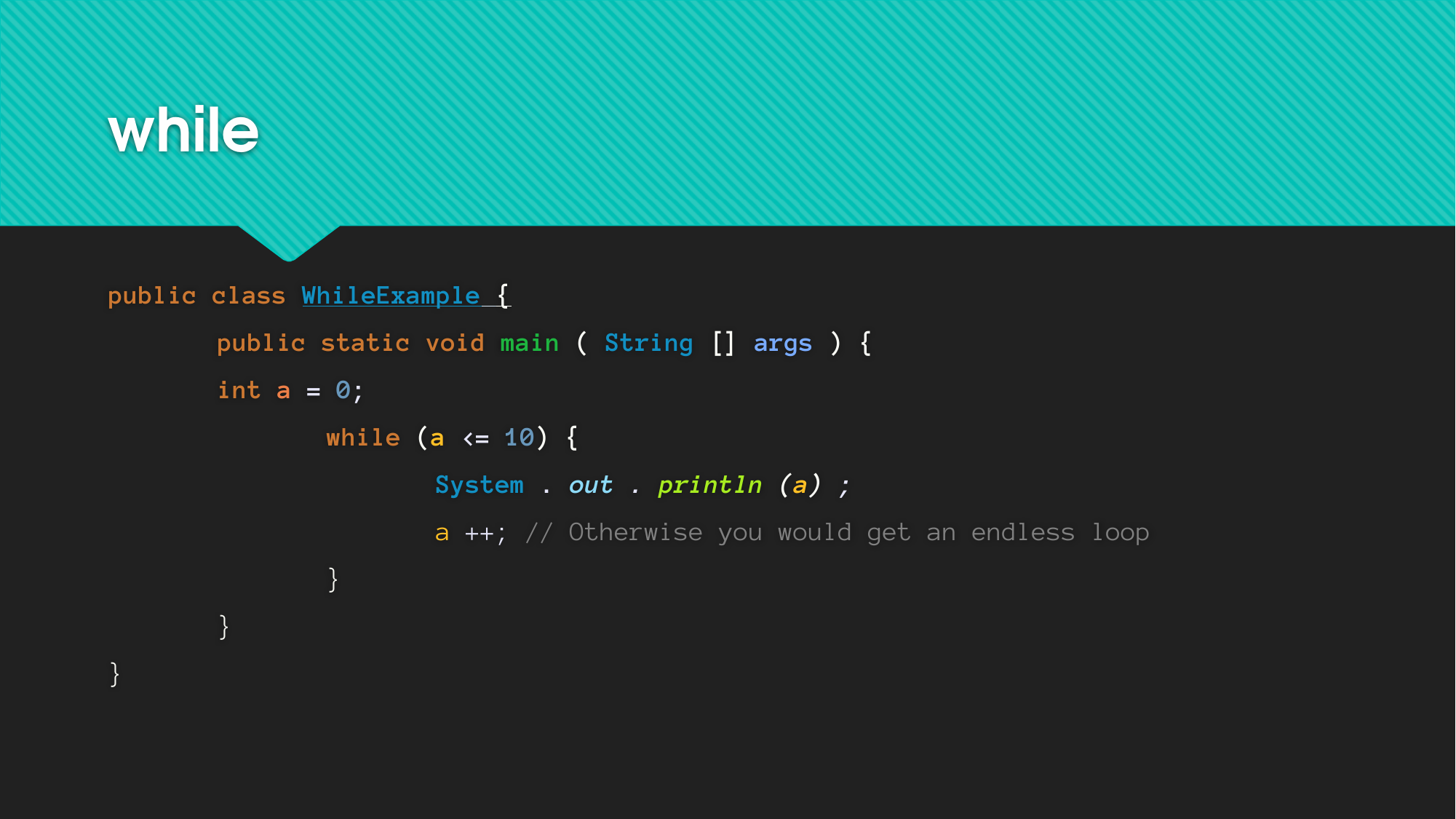

# while
public class WhileExample {
	public static void main ( String [] args ) {
	int a = 0;
		while (a <= 10) {
			System . out . println (a) ;
			a ++; // Otherwise you would get an endless loop
		}
	}
}